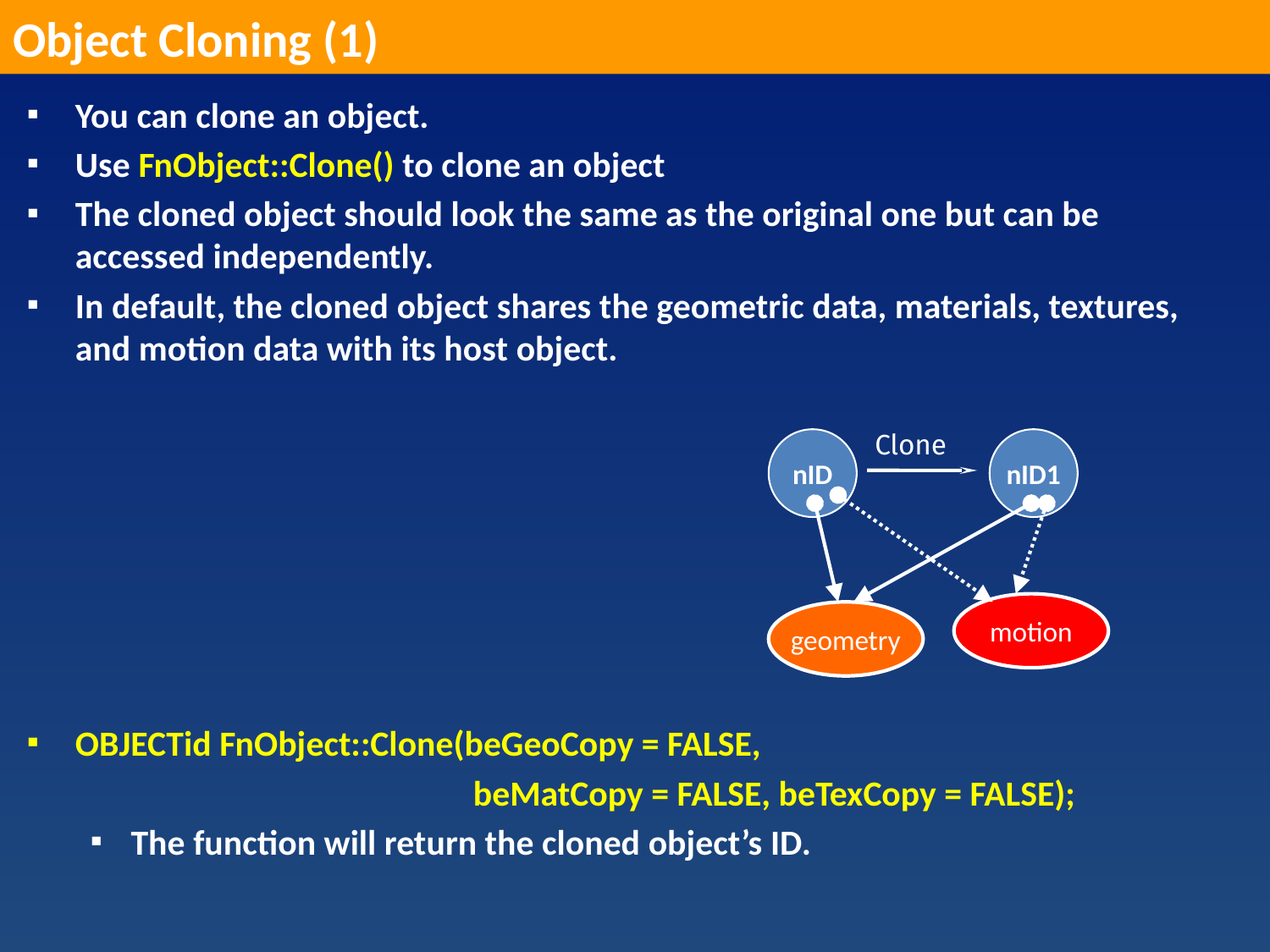

Object Cloning (1)
You can clone an object.
Use FnObject::Clone() to clone an object
The cloned object should look the same as the original one but can be accessed independently.
In default, the cloned object shares the geometric data, materials, textures, and motion data with its host object.

OBJECTid FnObject::Clone(beGeoCopy = FALSE,
			        beMatCopy = FALSE, beTexCopy = FALSE);
The function will return the cloned object’s ID.

Clone
nID
nID1

motion
geometry